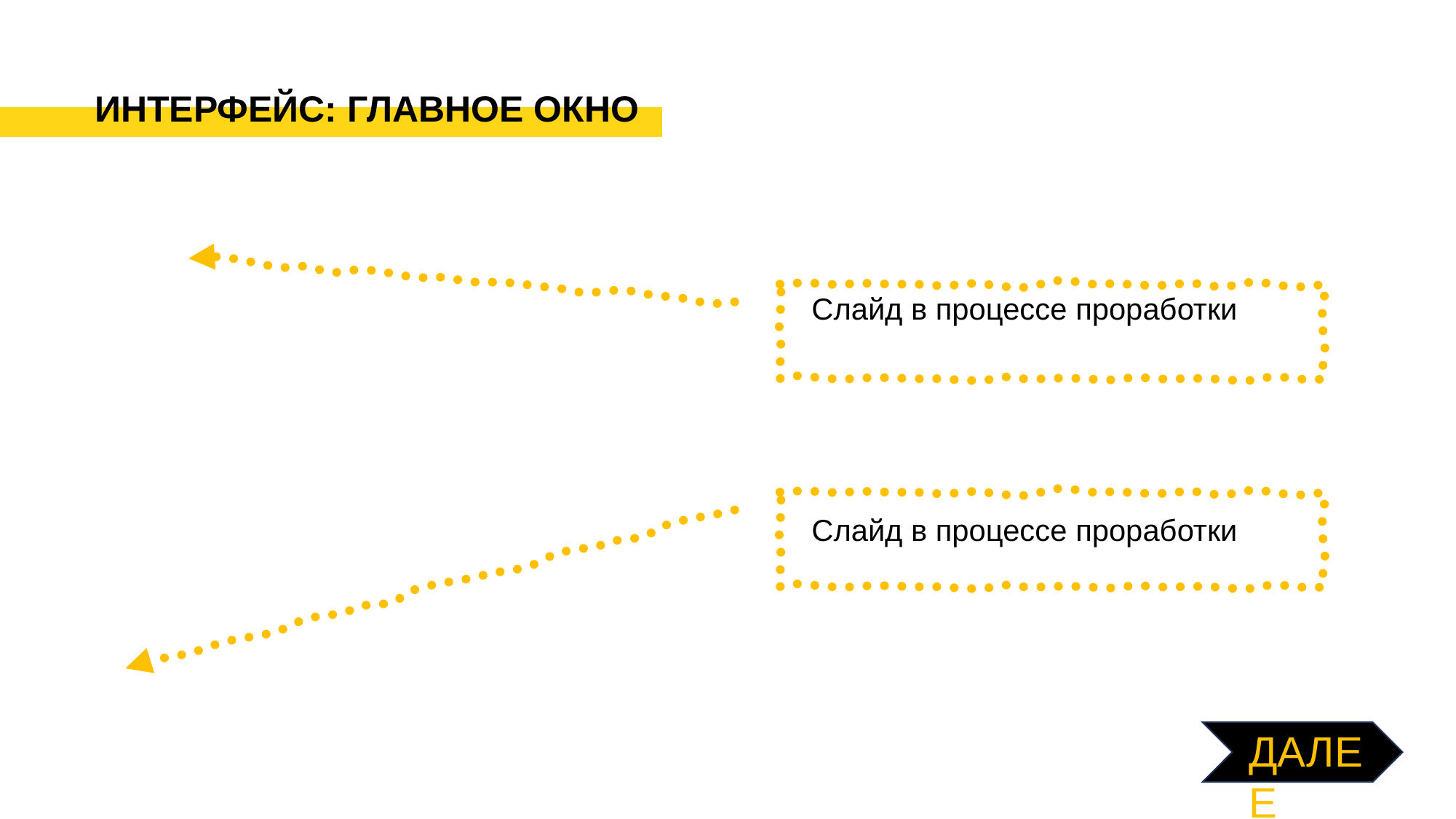

ИНТЕРФЕЙС: ГЛАВНОЕ ОКНО

Слайд в процессе проработки

Слайд в процессе проработки
ДАЛЕЕ